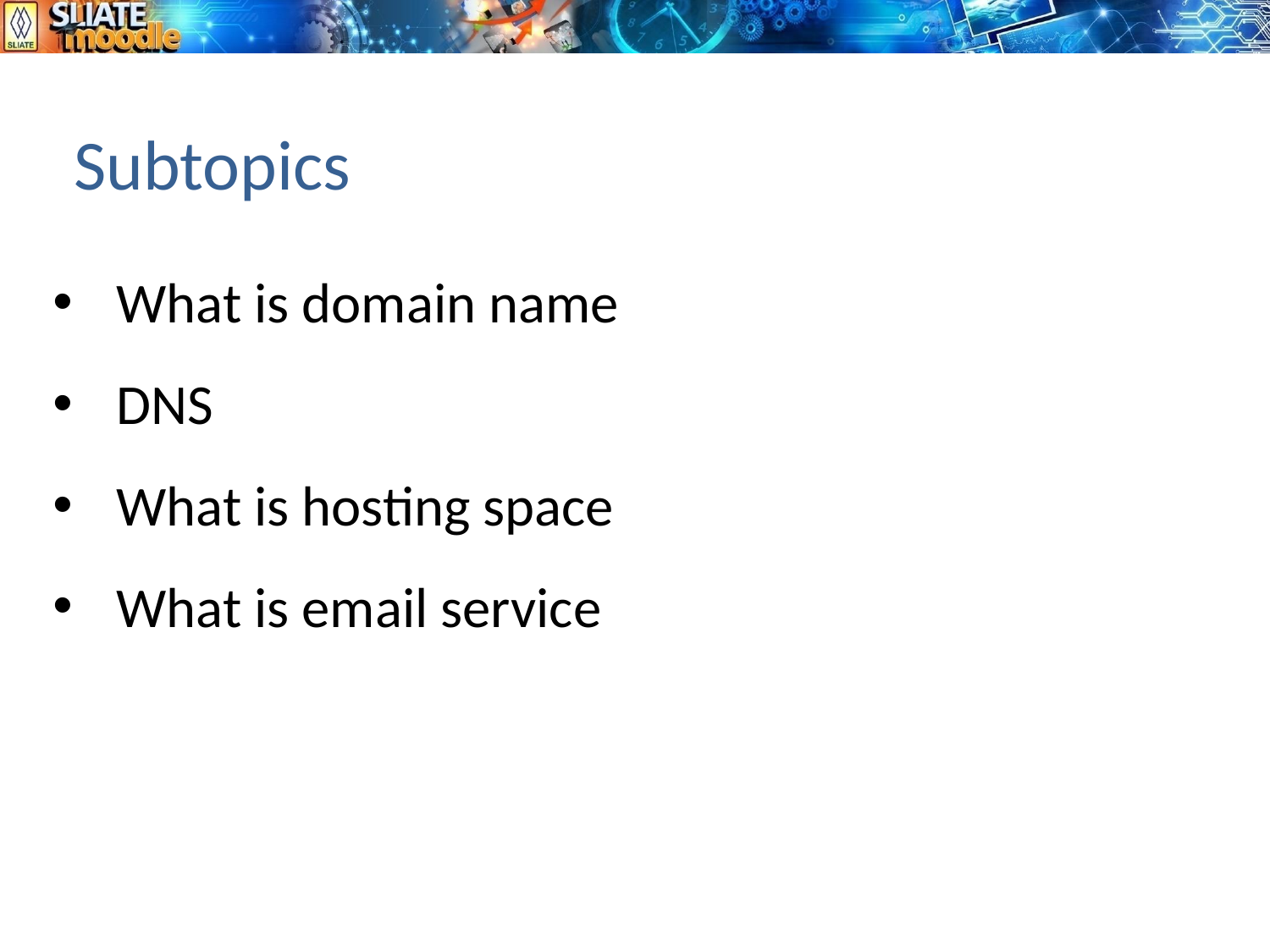

# Subtopics
What is domain name
DNS
What is hosting space
What is email service